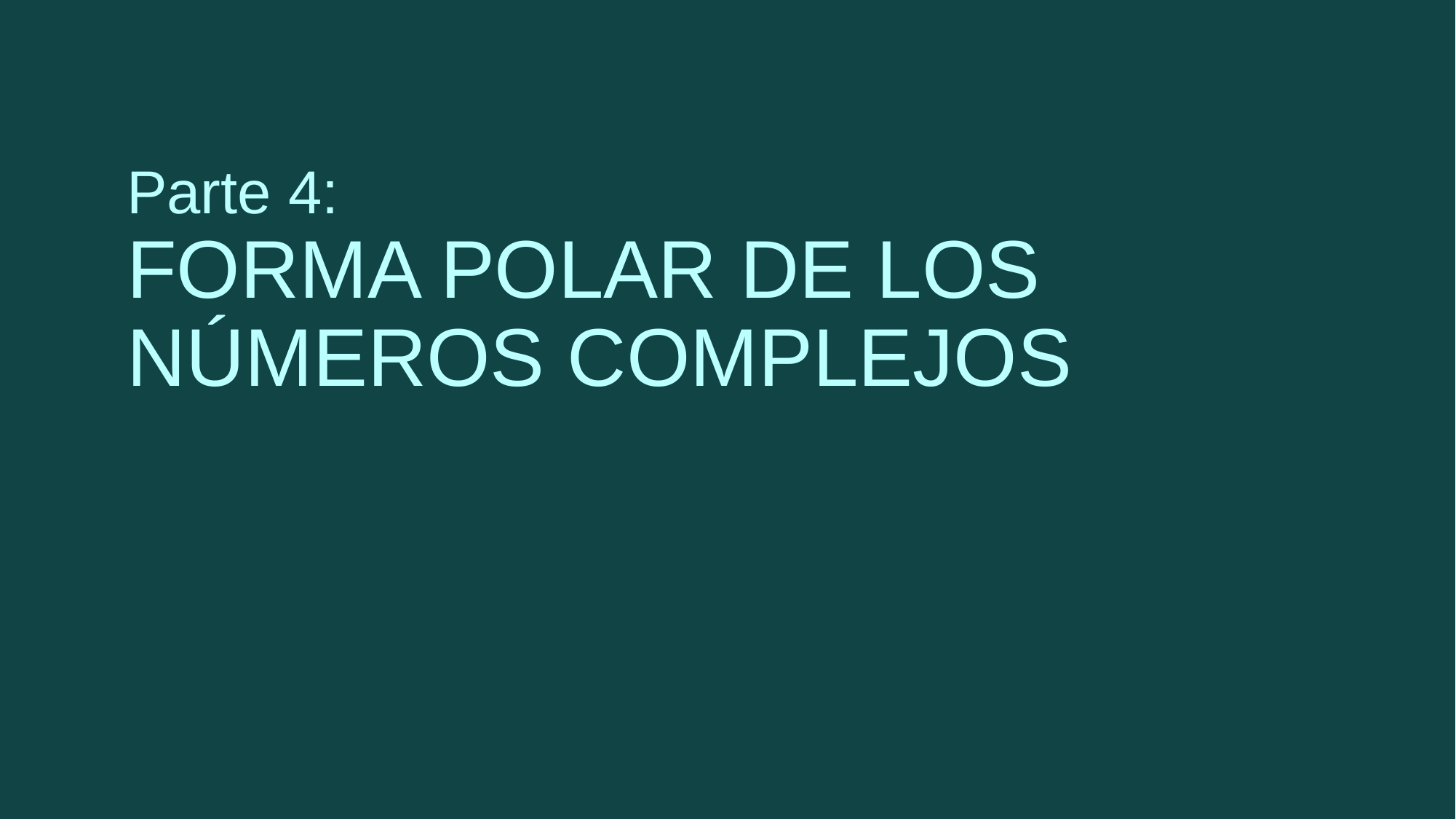

Parte 4:
FORMA POLAR DE LOS NÚMEROS COMPLEJOS